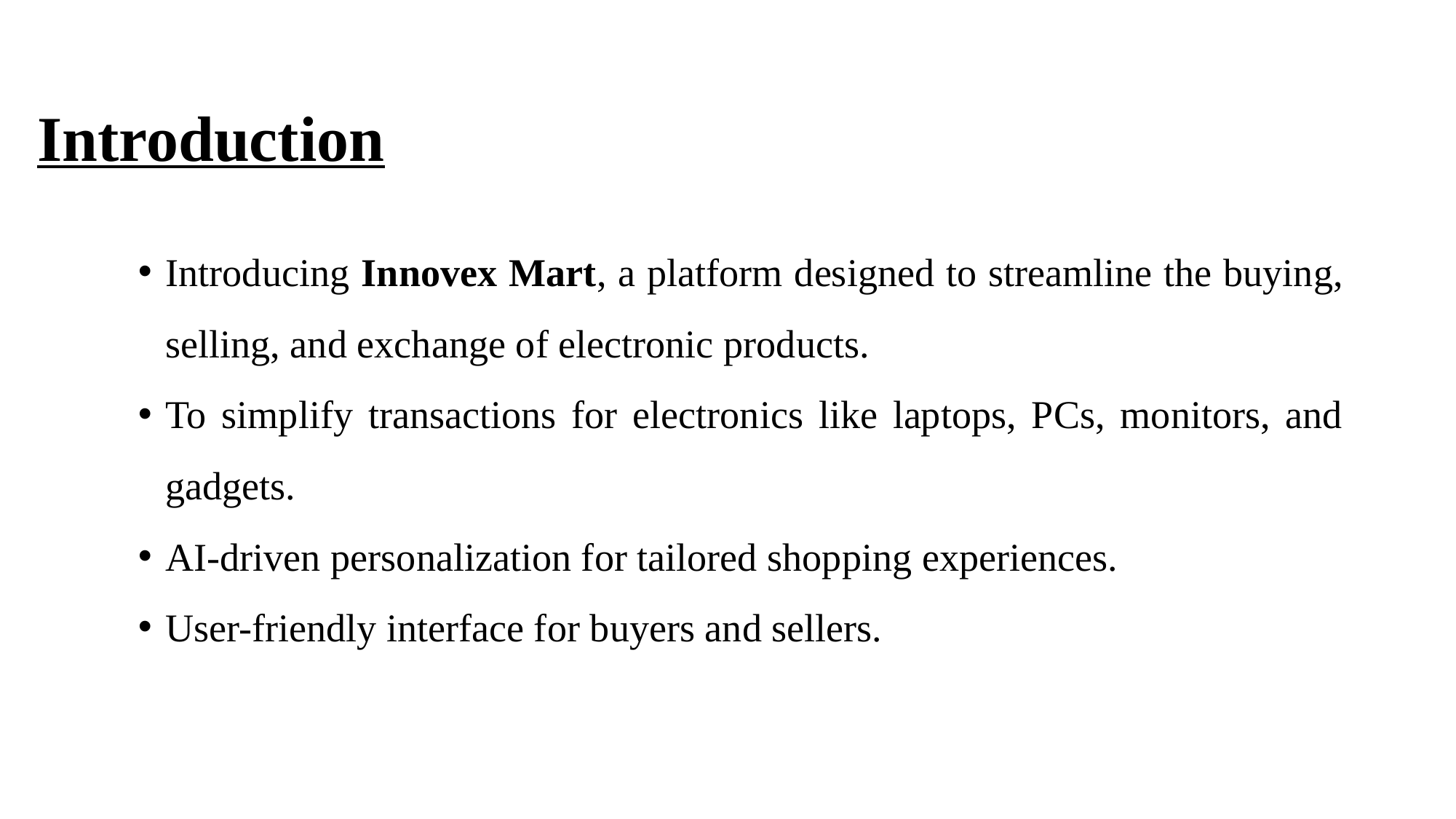

# Introduction
Introducing Innovex Mart, a platform designed to streamline the buying, selling, and exchange of electronic products.
To simplify transactions for electronics like laptops, PCs, monitors, and gadgets.
AI-driven personalization for tailored shopping experiences.
User-friendly interface for buyers and sellers.